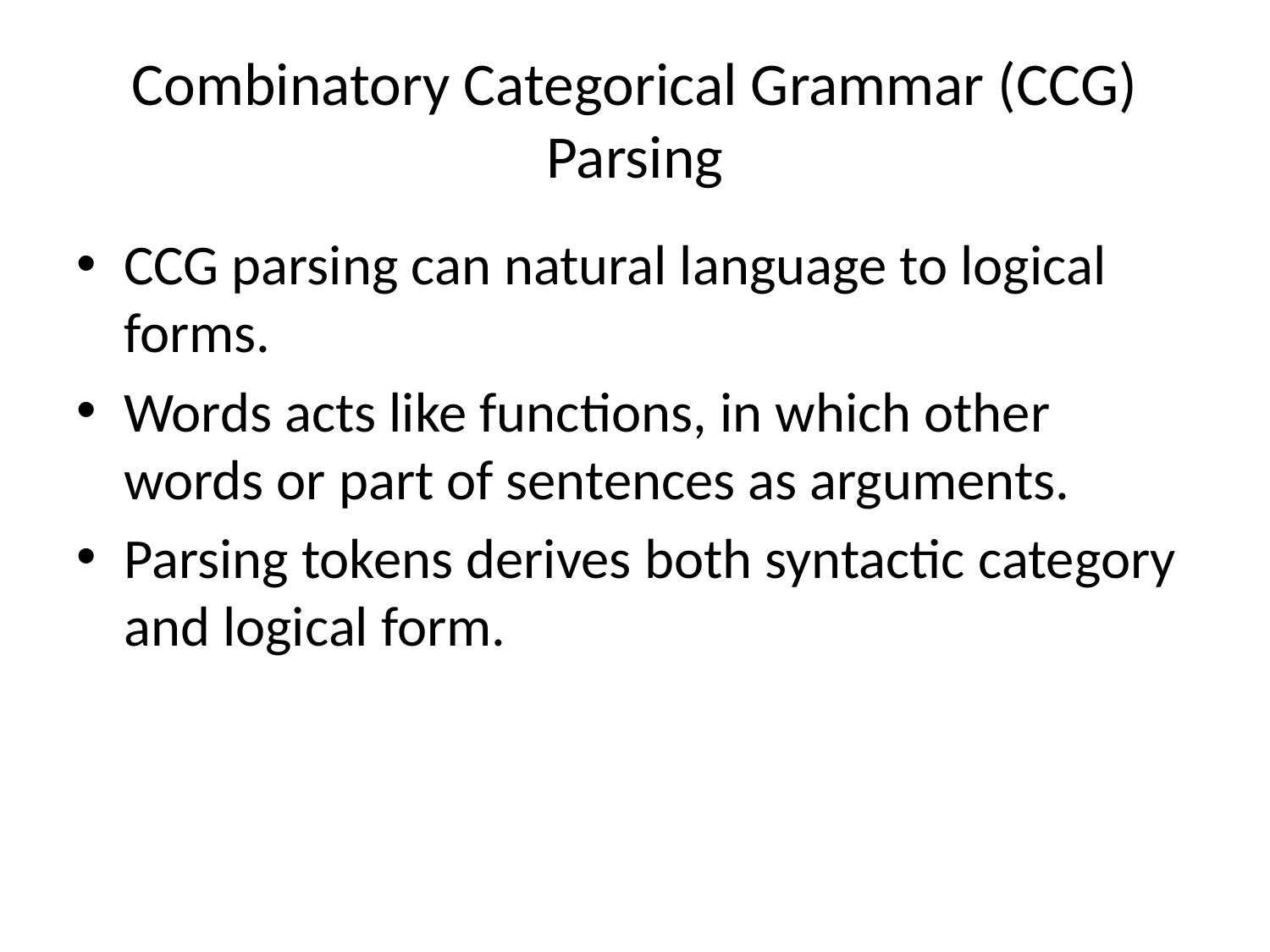

# Combinatory Categorical Grammar (CCG) Parsing
CCG parsing can natural language to logical forms.
Words acts like functions, in which other words or part of sentences as arguments.
Parsing tokens derives both syntactic category and logical form.